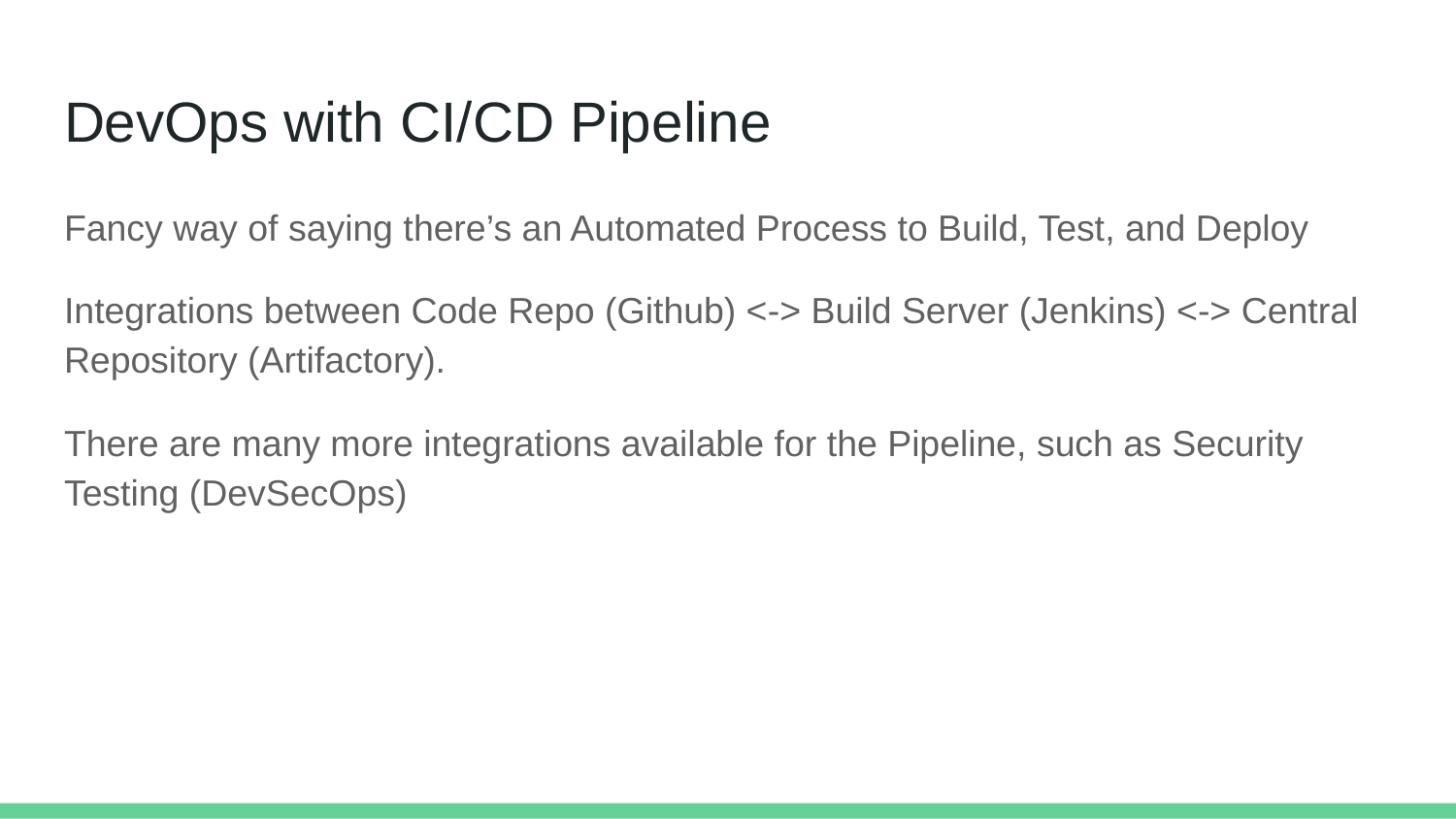

# DevOps with CI/CD Pipeline
Fancy way of saying there’s an Automated Process to Build, Test, and Deploy
Integrations between Code Repo (Github) <-> Build Server (Jenkins) <-> Central Repository (Artifactory).
There are many more integrations available for the Pipeline, such as Security Testing (DevSecOps)